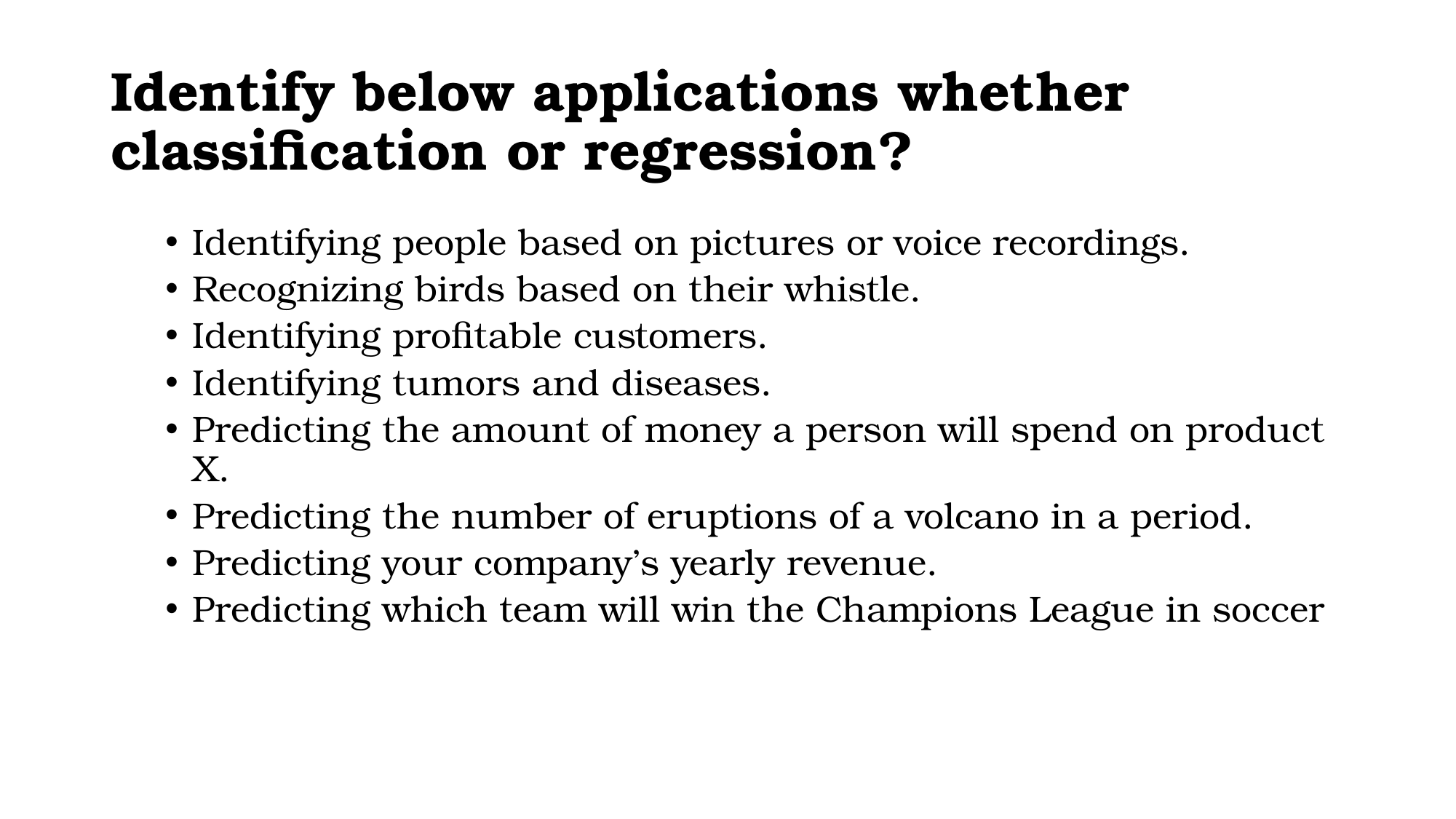

# Identify below applications whether classification or regression?
Identifying people based on pictures or voice recordings.
Recognizing birds based on their whistle.
Identifying profitable customers.
Identifying tumors and diseases.
Predicting the amount of money a person will spend on product X.
Predicting the number of eruptions of a volcano in a period.
Predicting your company’s yearly revenue.
Predicting which team will win the Champions League in soccer